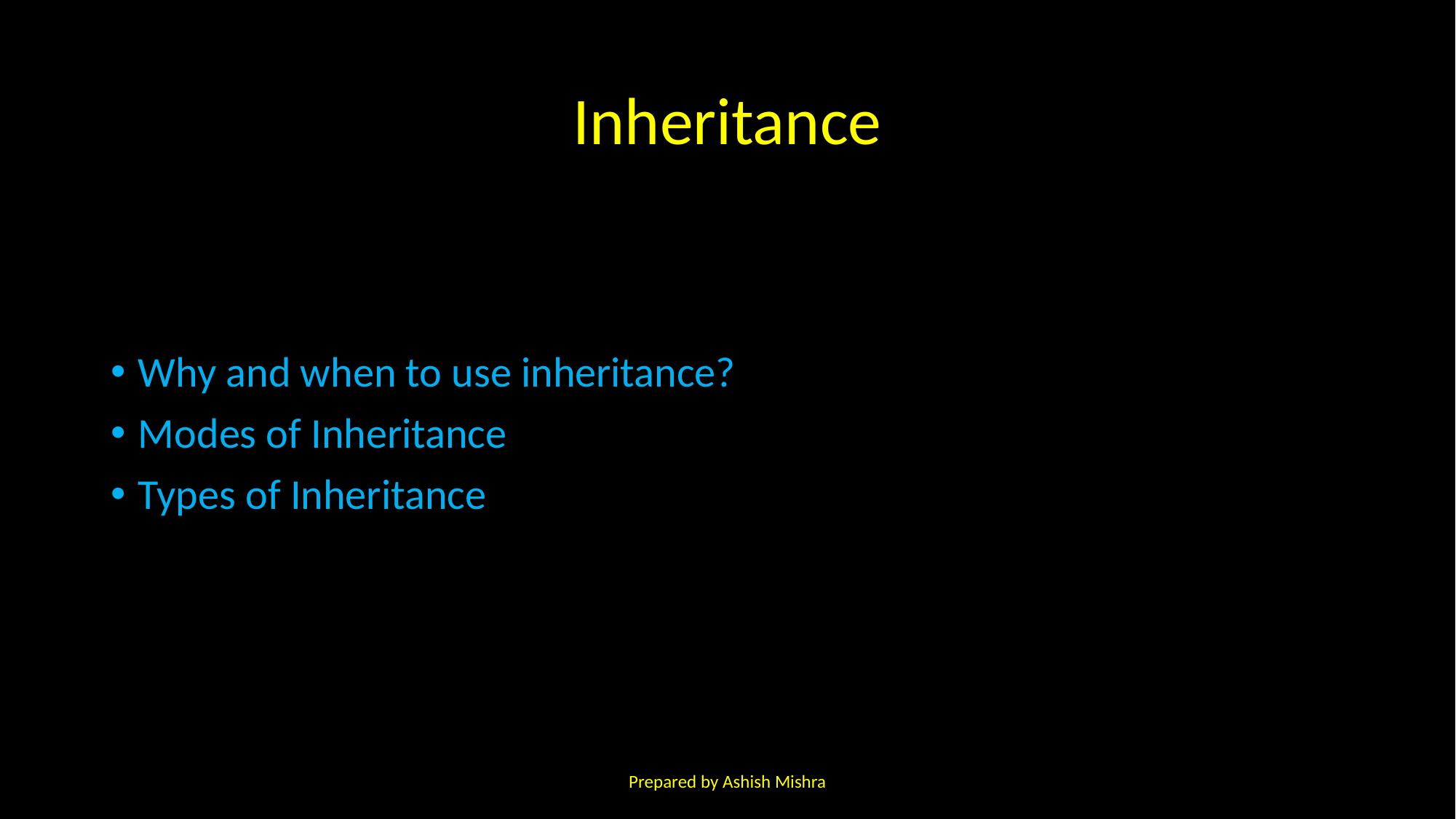

# Inheritance

Why and when to use inheritance?
Modes of Inheritance
Types of Inheritance

Prepared by Ashish Mishra
7